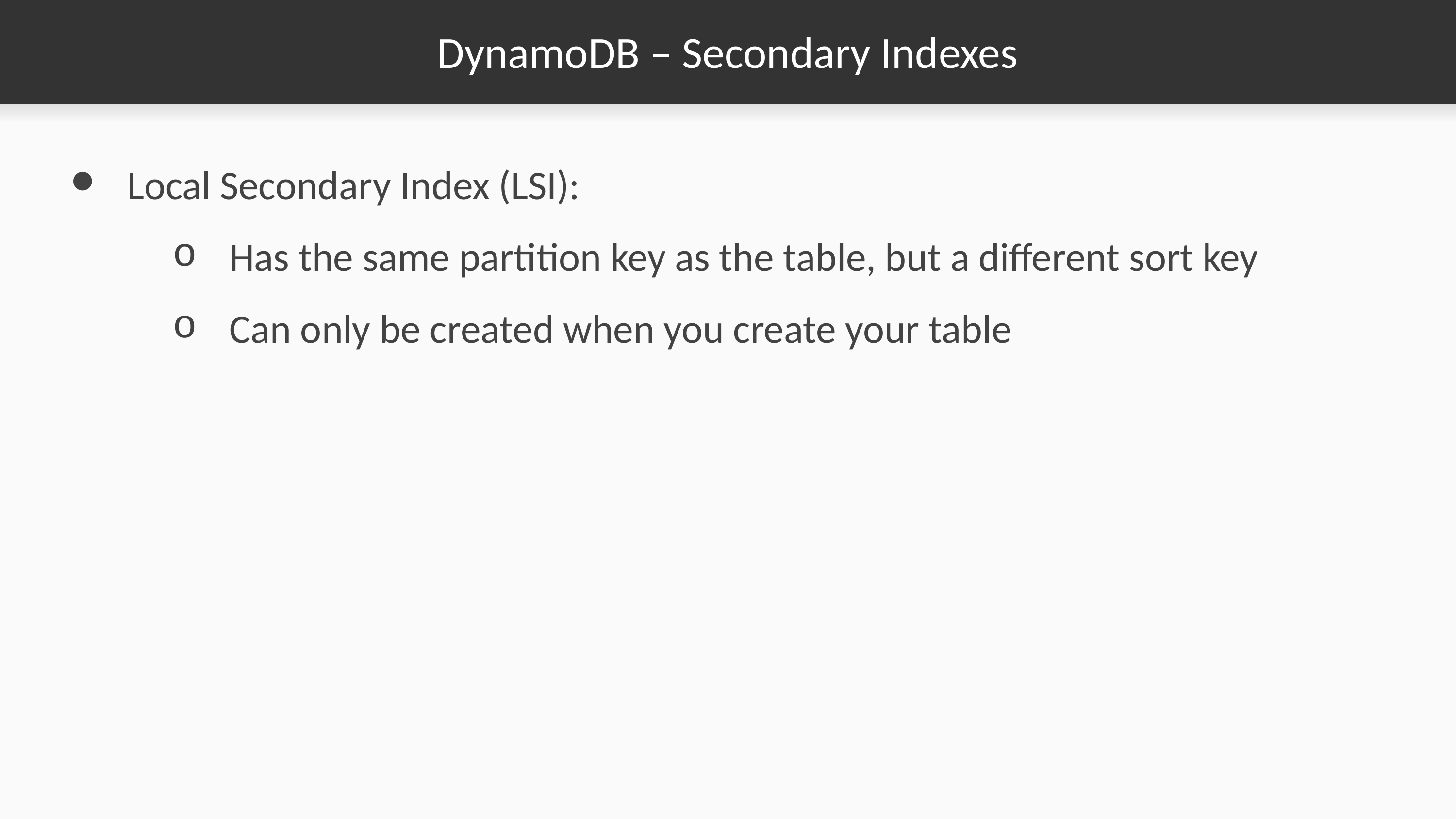

# DynamoDB – Secondary Indexes
Local Secondary Index (LSI):
Has the same partition key as the table, but a different sort key
Can only be created when you create your table